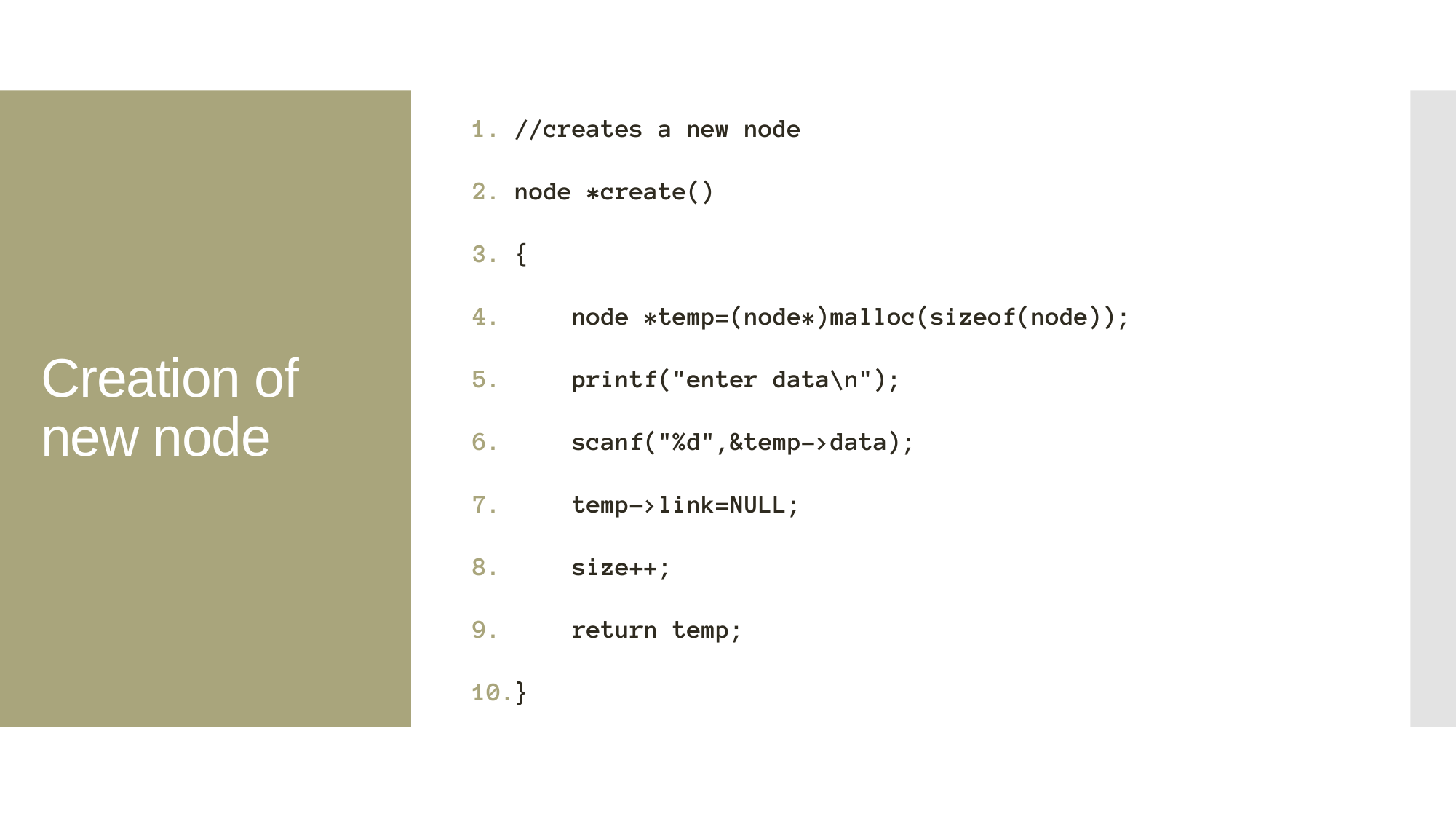

//creates a new node
node *create()
{
    node *temp=(node*)malloc(sizeof(node));
    printf("enter data\n");
    scanf("%d",&temp->data);
    temp->link=NULL;
    size++;
    return temp;
}

# Creation of new node